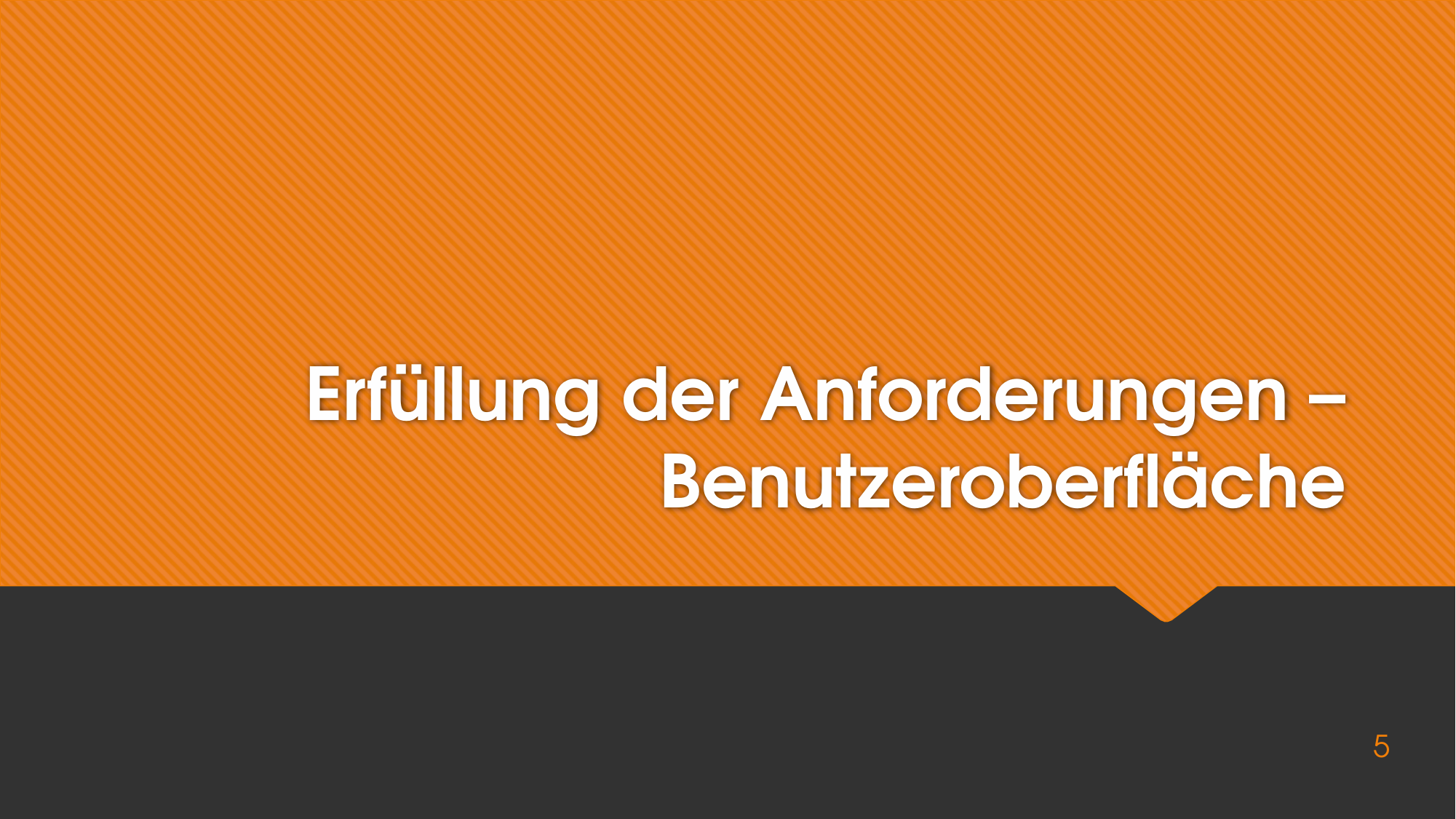

# Erfüllung der Anforderungen – Benutzeroberfläche

5